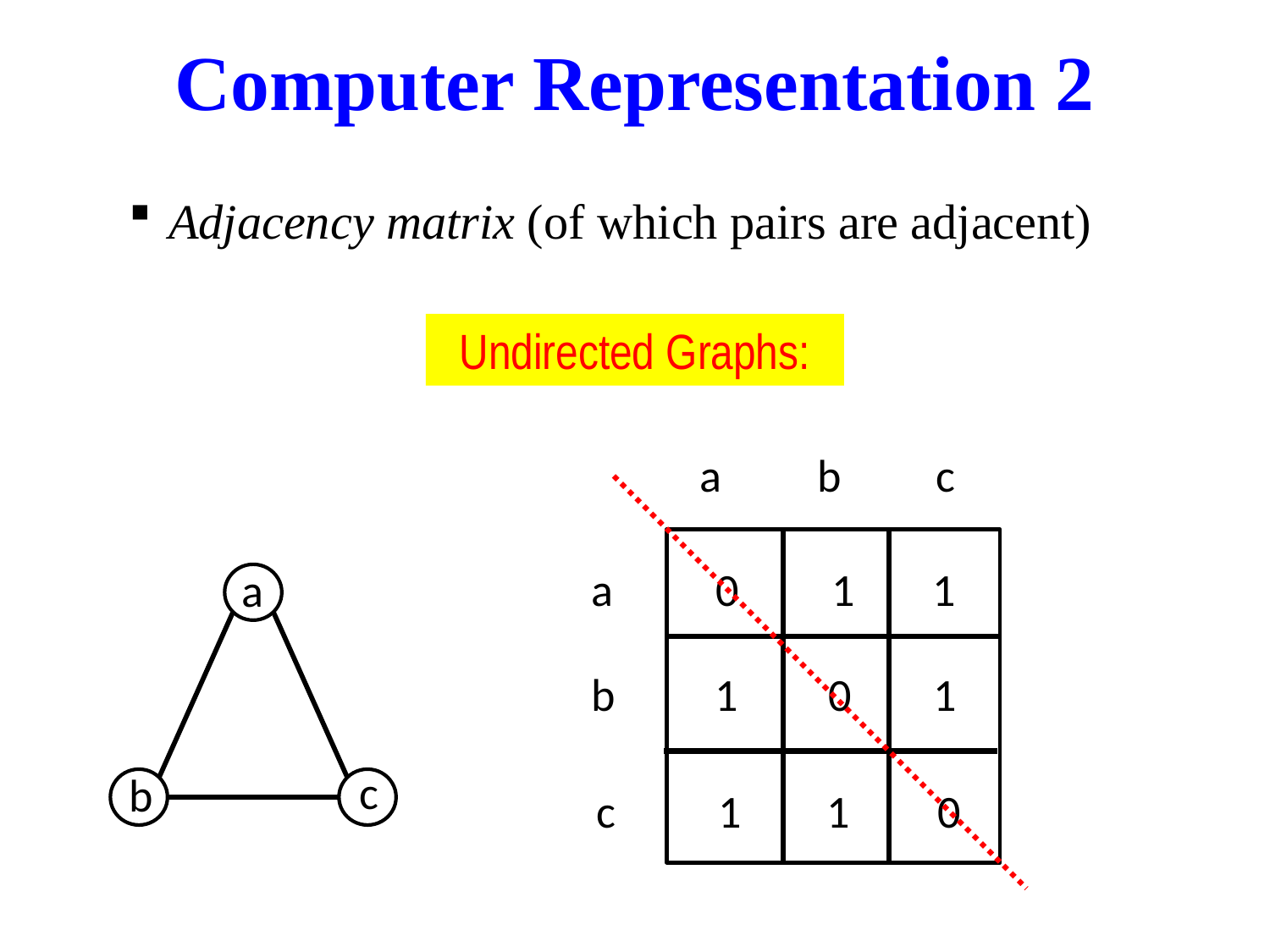

# Computer Representation 2
Many representations with pros/cons
Adjacency matrix (of which pairs are adjacent)
Undirected Graphs:
a
b
c

a
0
1
1
a

b
1
0
1
c
b

c
1
1
0